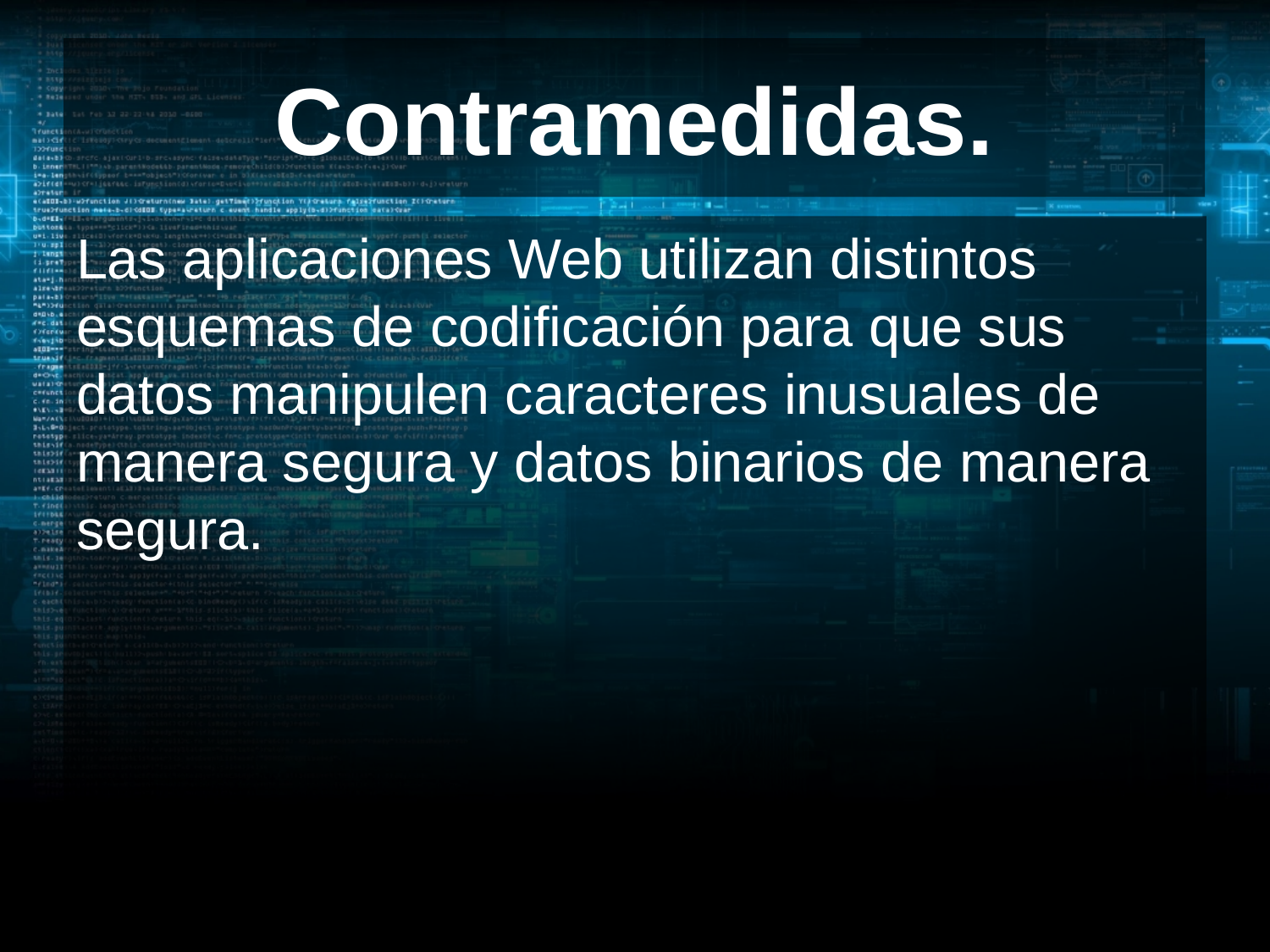

# Contramedidas.
Las aplicaciones Web utilizan distintos esquemas de codificación para que sus datos manipulen caracteres inusuales de manera segura y datos binarios de manera segura.